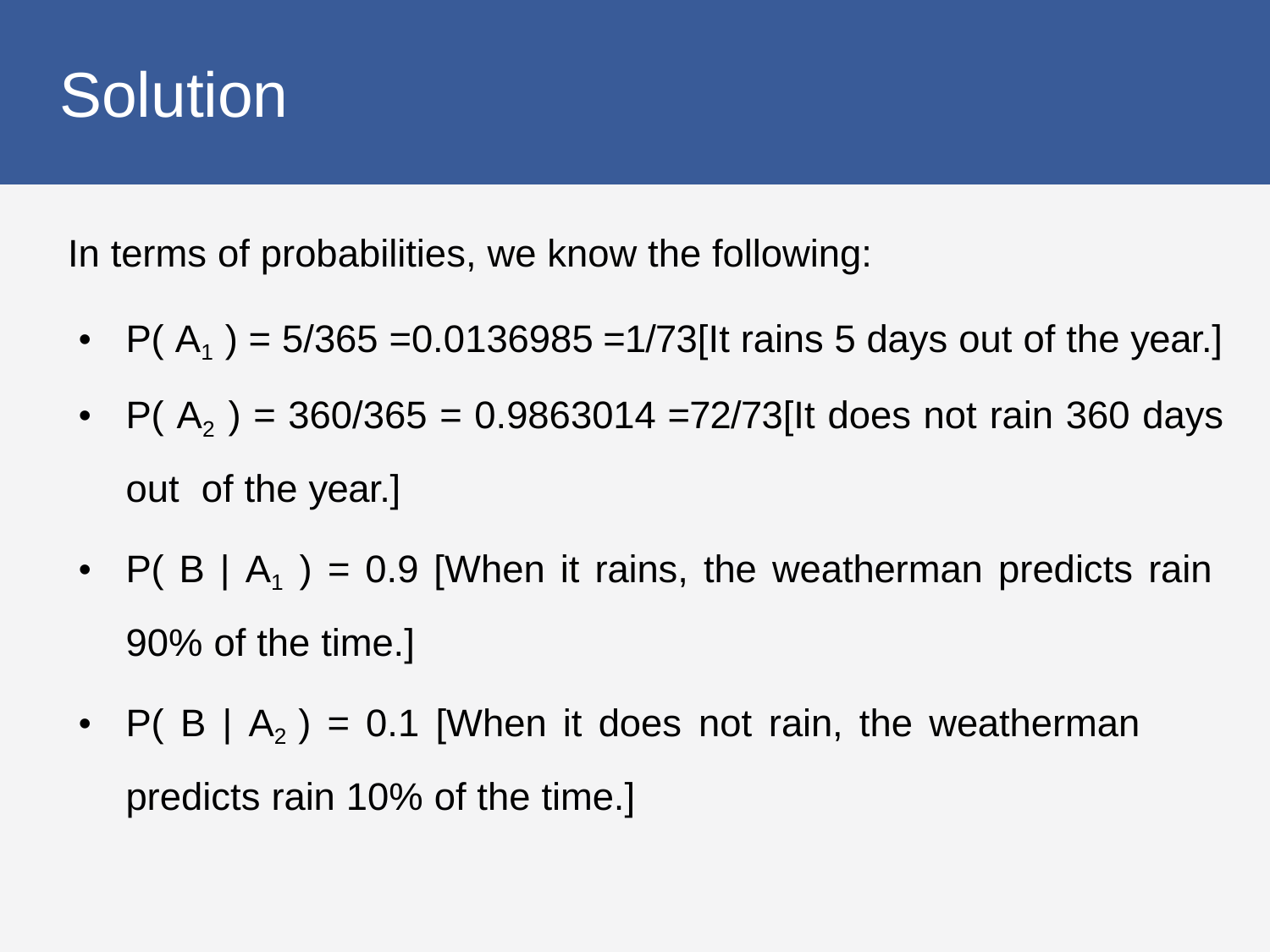

# Solution
In terms of probabilities, we know the following:
P( A1 ) = 5/365 =0.0136985 =1/73[It rains 5 days out of the year.]
P( A2 ) = 360/365 = 0.9863014 =72/73[It does not rain 360 days out  of the year.]
P( B | A1 ) = 0.9 [When it rains, the weatherman predicts rain  90% of the time.]
P( B | A2 ) = 0.1 [When it does not rain, the weatherman  predicts rain 10% of the time.]